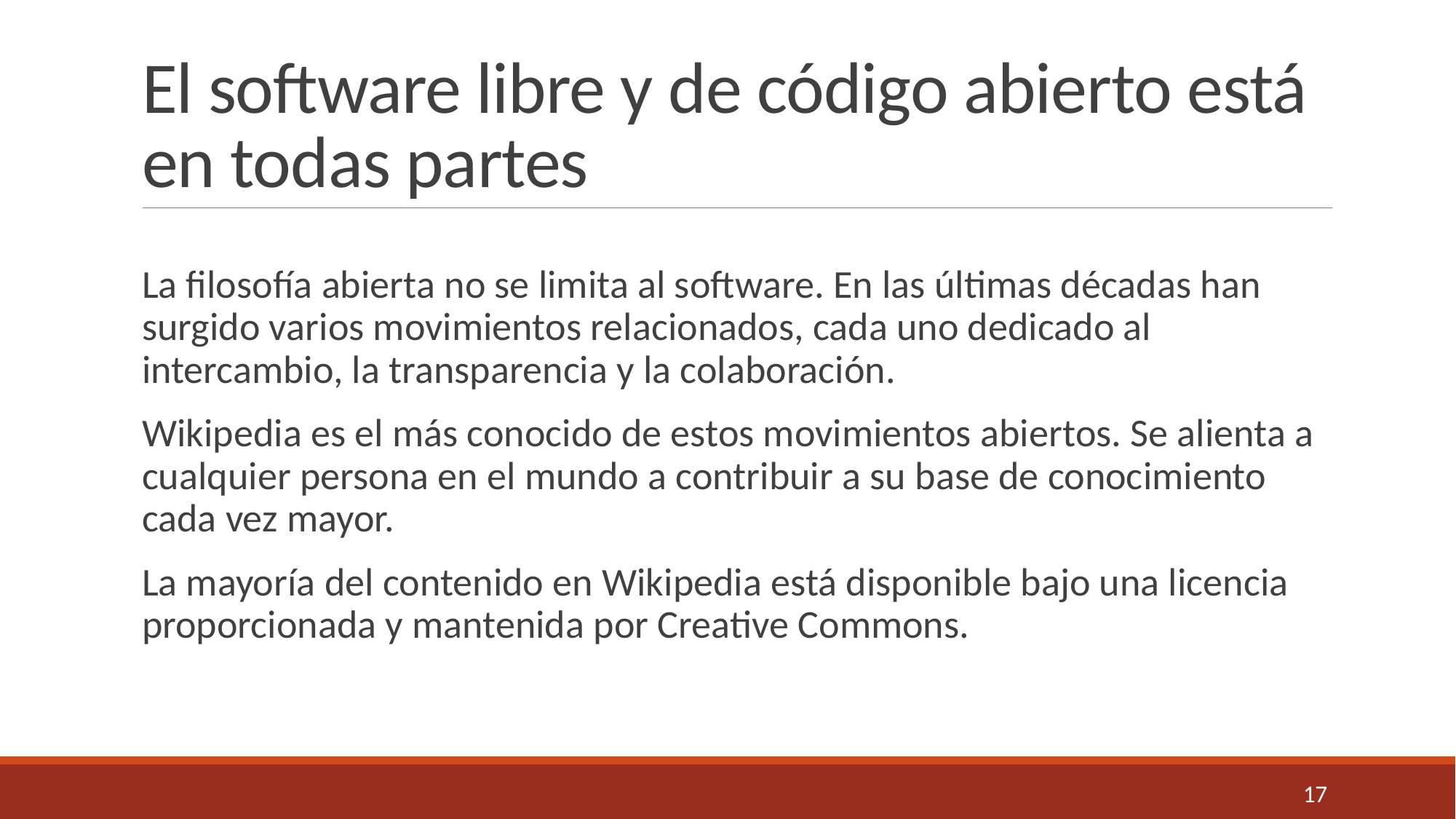

# El software libre y de código abierto está en todas partes
La filosofía abierta no se limita al software. En las últimas décadas han surgido varios movimientos relacionados, cada uno dedicado al intercambio, la transparencia y la colaboración.
Wikipedia es el más conocido de estos movimientos abiertos. Se alienta a cualquier persona en el mundo a contribuir a su base de conocimiento cada vez mayor.
La mayoría del contenido en Wikipedia está disponible bajo una licencia proporcionada y mantenida por Creative Commons.

17